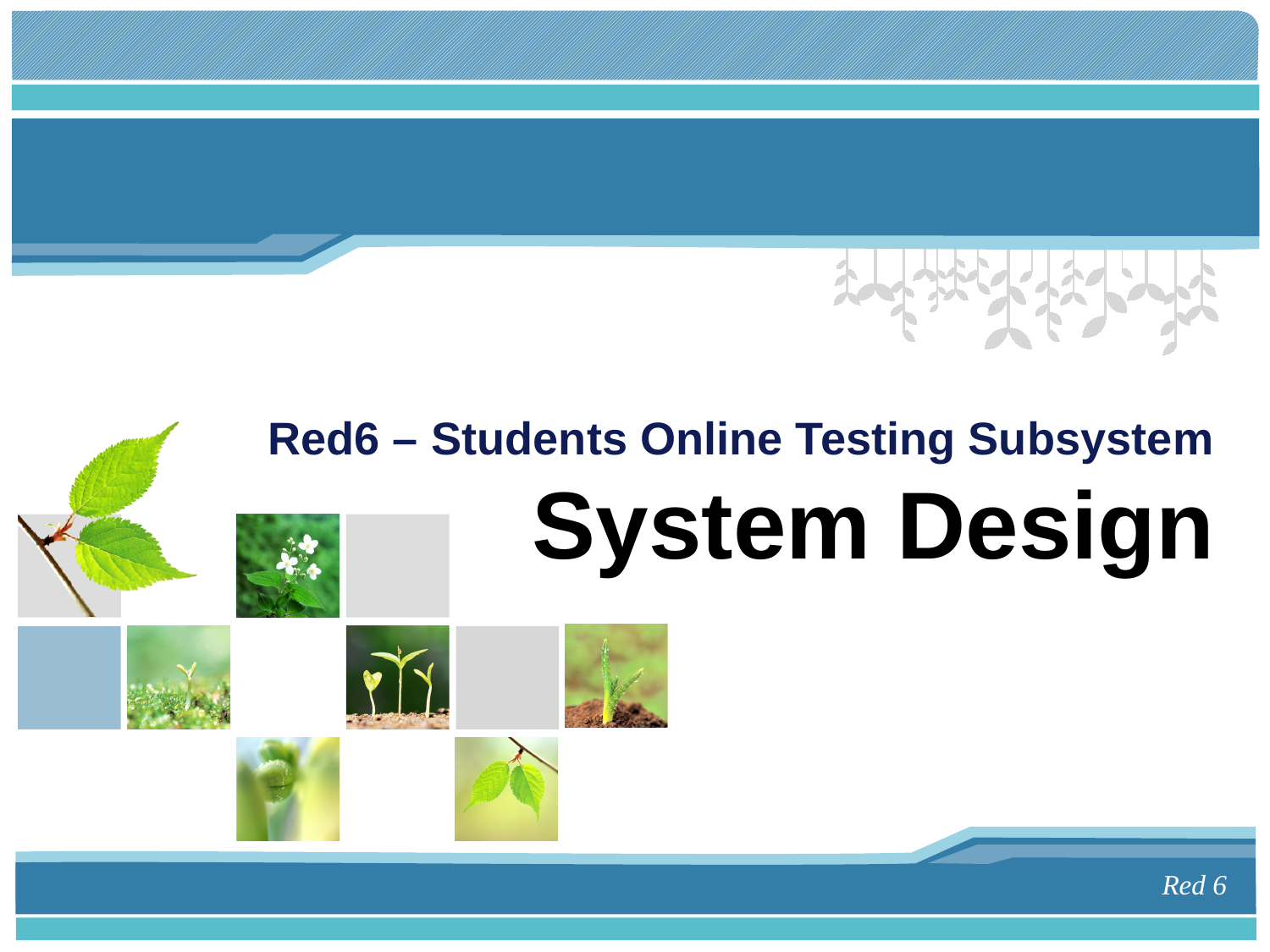

# Red6 – Students Online Testing Subsystem System Design
Red 6